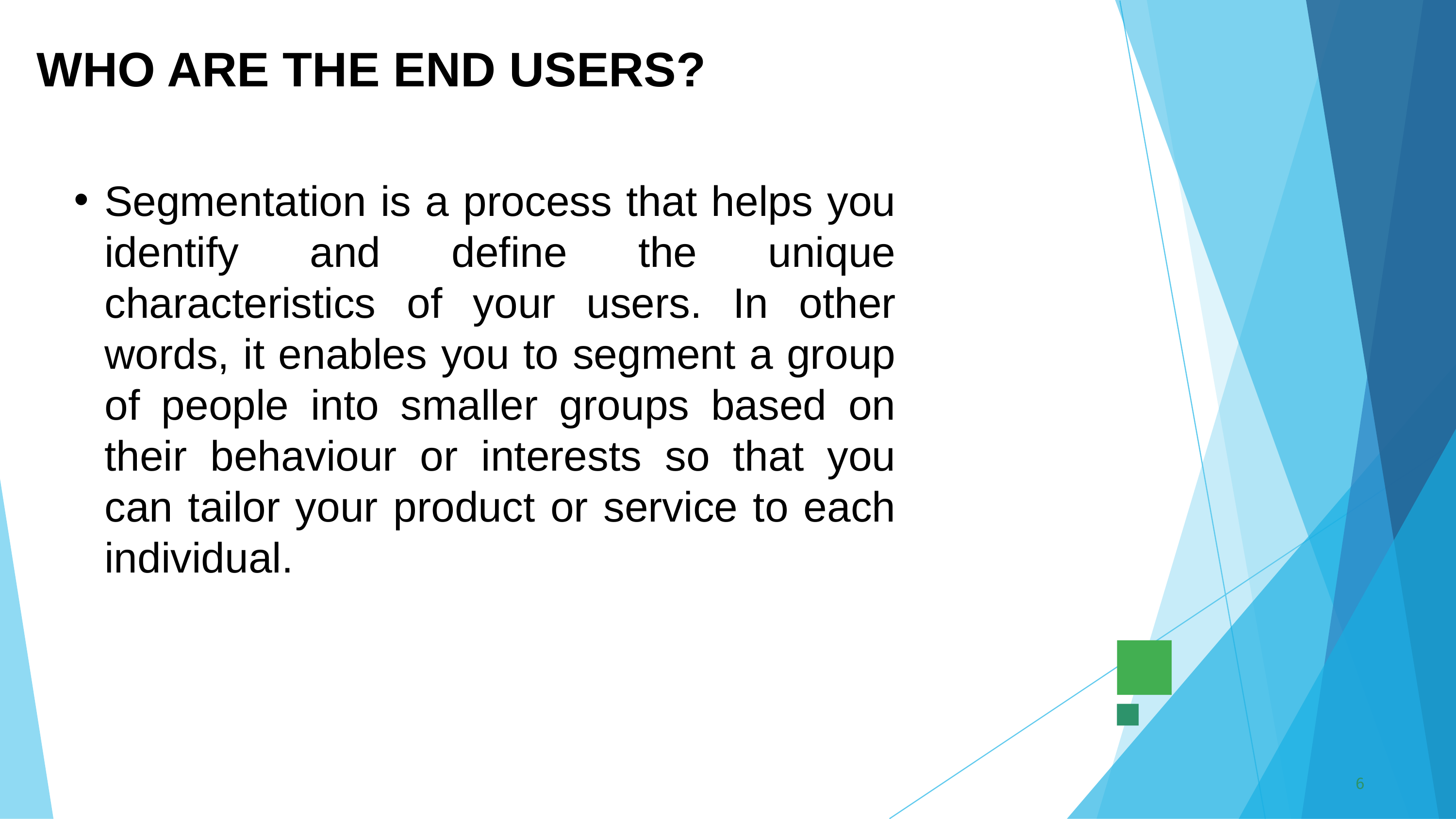

WHO ARE THE END USERS?
Segmentation is a process that helps you identify and define the unique characteristics of your users. In other words, it enables you to segment a group of people into smaller groups based on their behaviour or interests so that you can tailor your product or service to each individual.

6